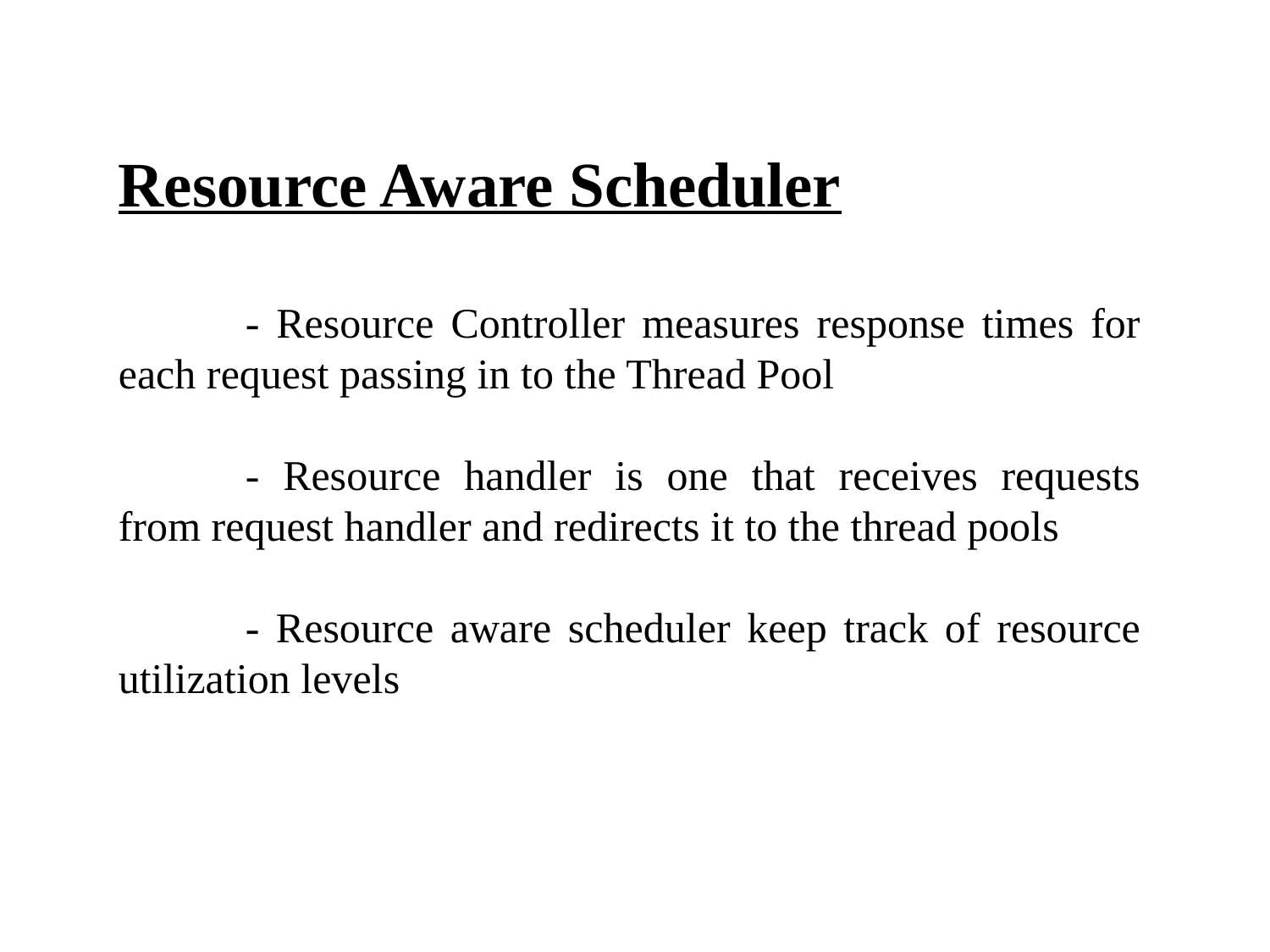

Resource Aware Scheduler

	- Resource Controller measures response times for each request passing in to the Thread Pool

	- Resource handler is one that receives requests from request handler and redirects it to the thread pools

	- Resource aware scheduler keep track of resource utilization levels